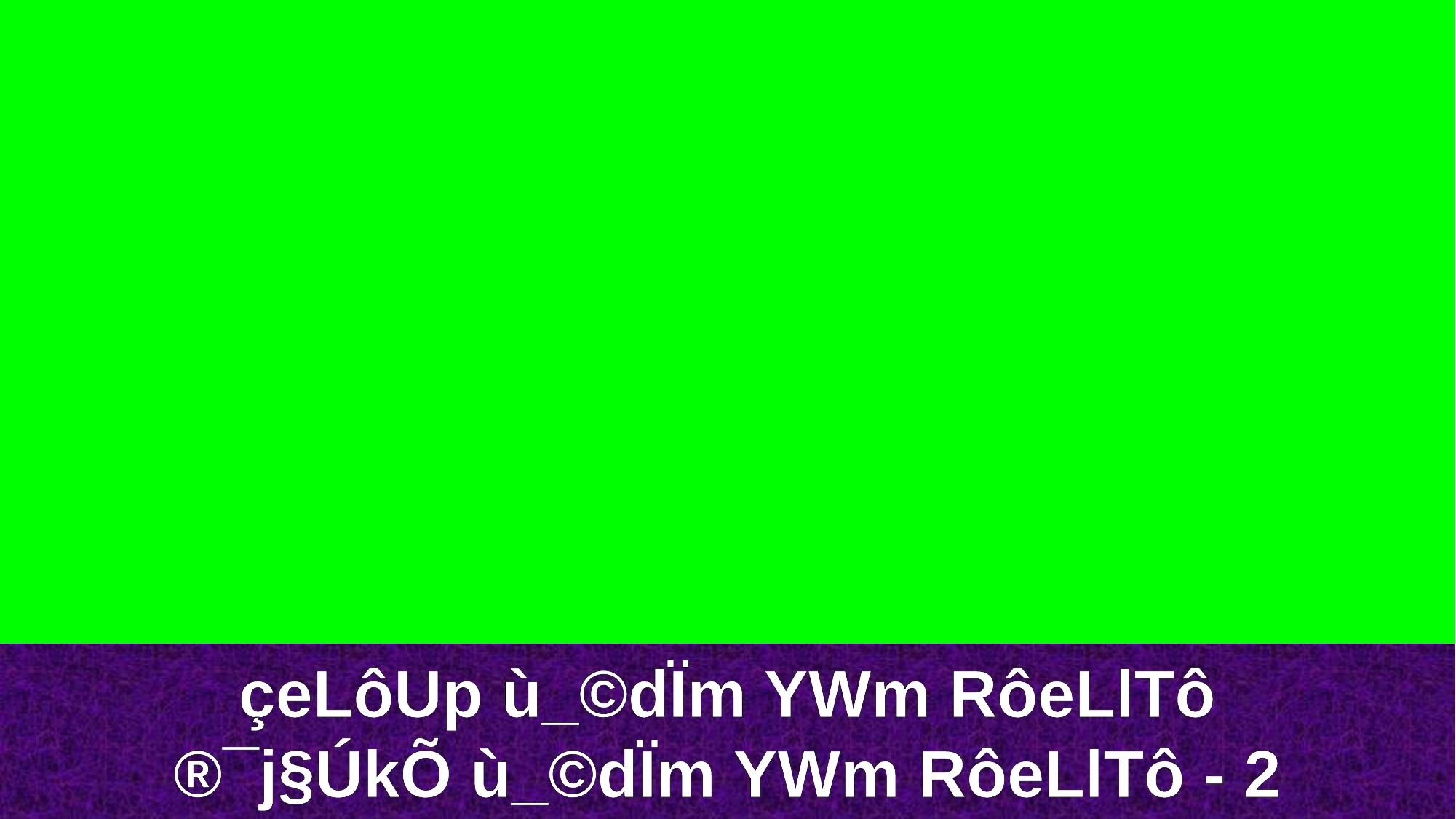

çeLôUp ù_©dÏm YWm RôeLlTô
®¯j§ÚkÕ ù_©dÏm YWm RôeLlTô - 2